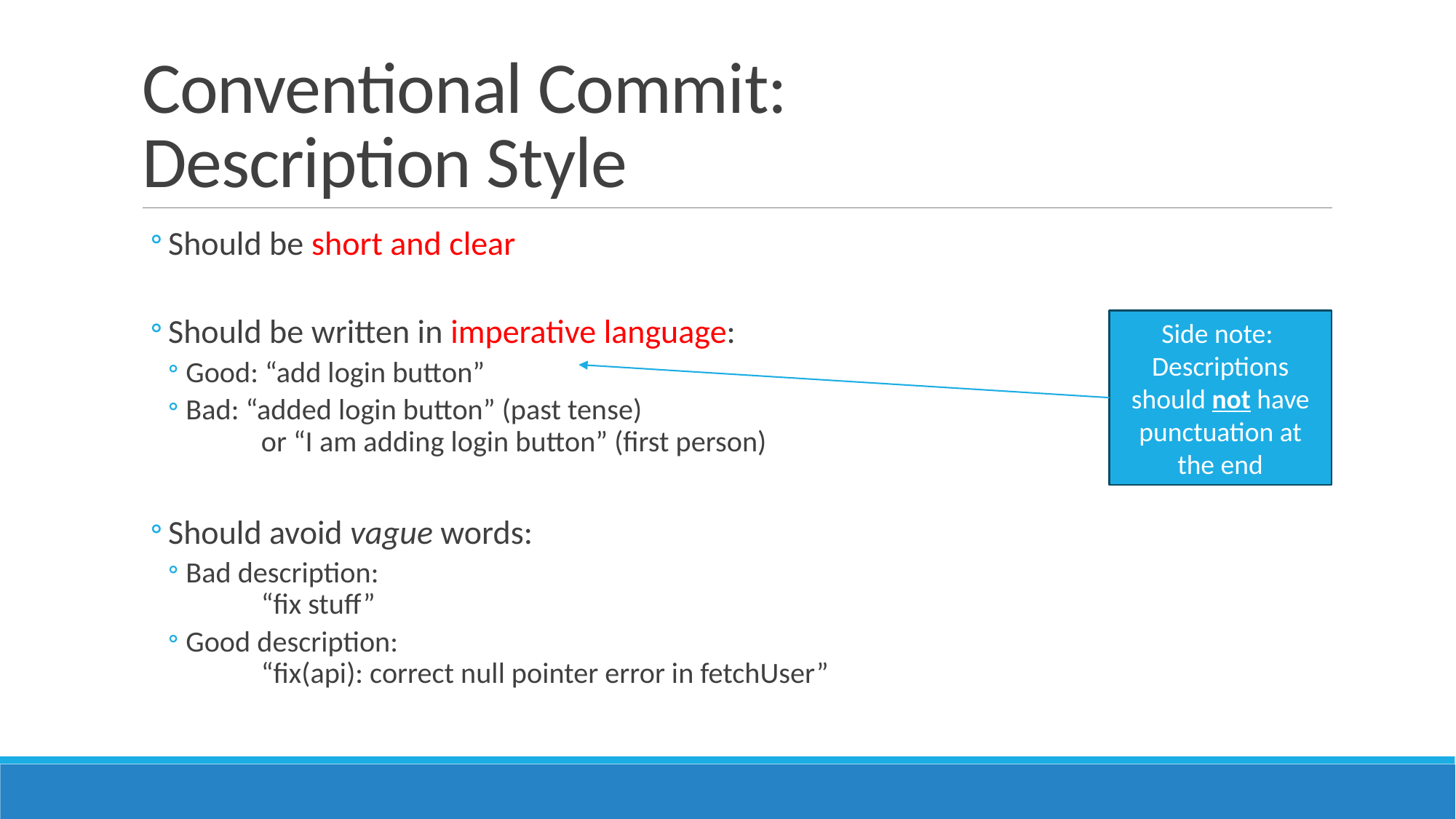

# Conventional Commit: Description Style
Should be short and clear

Should be written in imperative language:
Good: “add login button”
Bad: “added login button” (past tense)
	or “I am adding login button” (first person)

Should avoid vague words:
Bad description:
		“fix stuff”
Good description:
		“fix(api): correct null pointer error in fetchUser”
Side note:
Descriptions should not have punctuation at the end